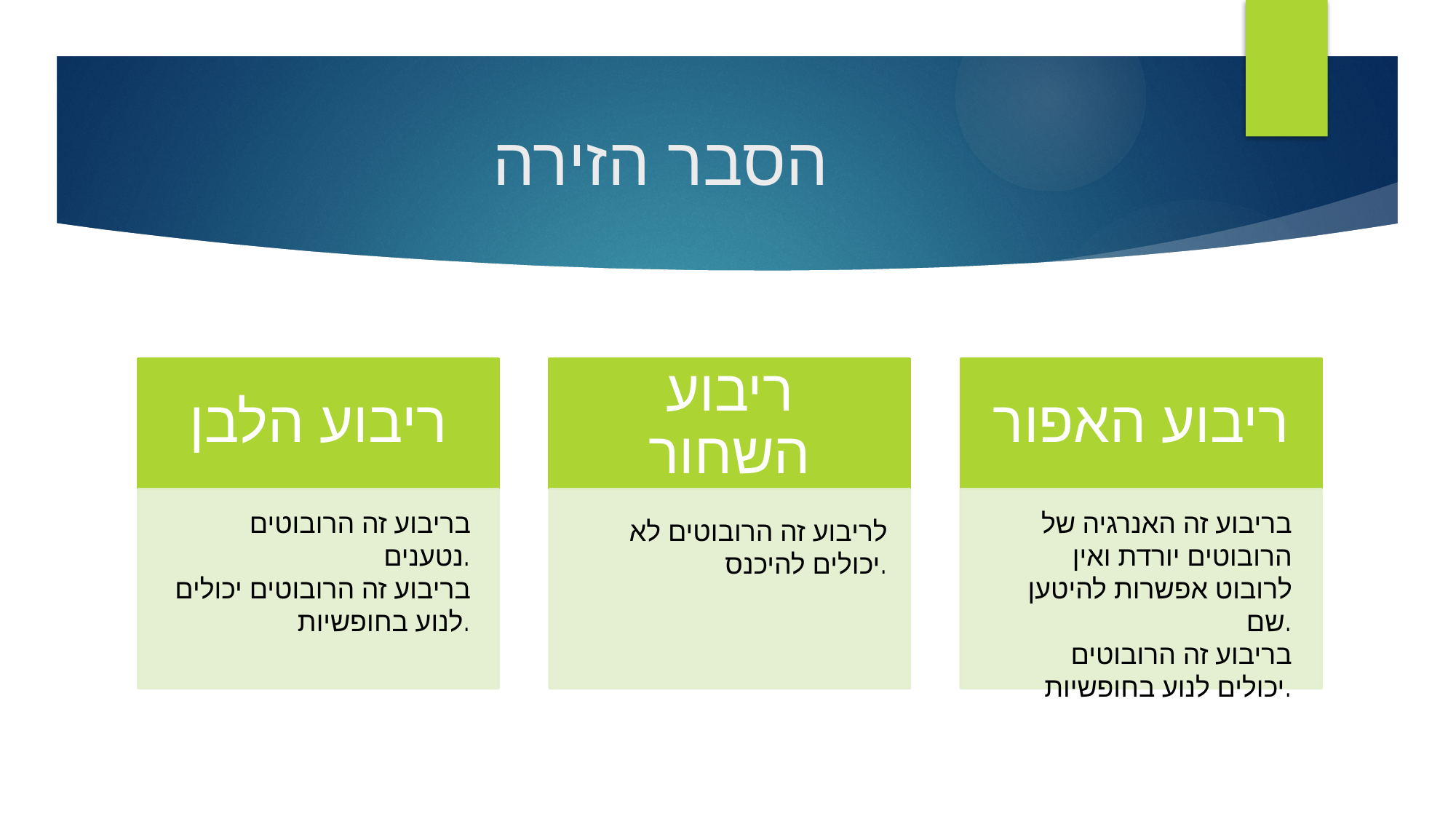

# הסבר הזירה
ריבוע הלבן
ריבוע השחור
ריבוע האפור

בריבוע זה הרובוטים נטענים.
בריבוע זה הרובוטים יכולים לנוע בחופשיות.

 בריבוע זה האנרגיה של הרובוטים יורדת ואין לרובוט אפשרות להיטען שם.
בריבוע זה הרובוטים יכולים לנוע בחופשיות.
לריבוע זה הרובוטים לא יכולים להיכנס.